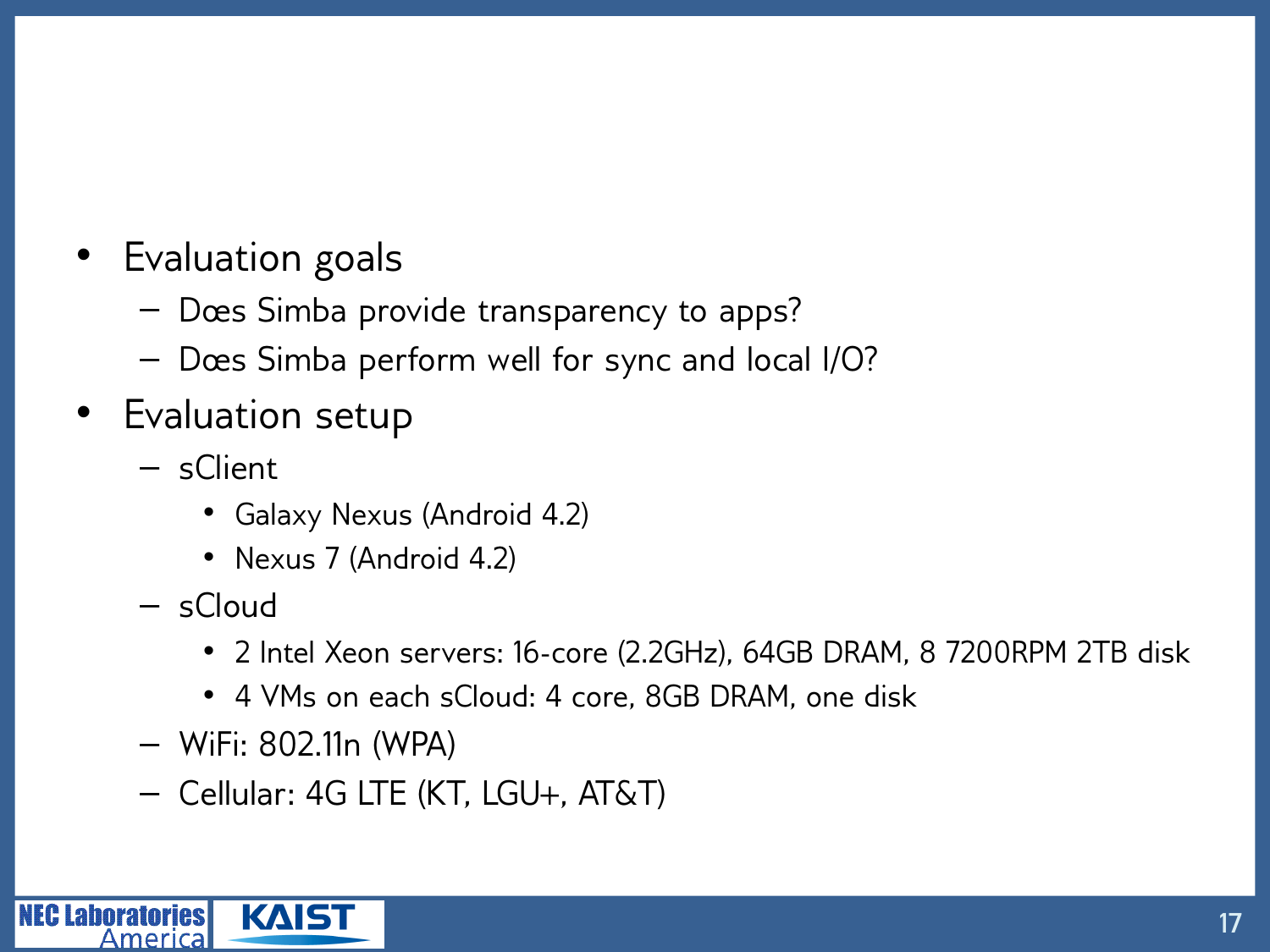

# Evaluation
Evaluation goals
Does Simba provide transparency to apps?
Does Simba perform well for sync and local I/O?
Evaluation setup
sClient
Galaxy Nexus (Android 4.2)
Nexus 7 (Android 4.2)
sCloud
2 Intel Xeon servers: 16-core (2.2GHz), 64GB DRAM, 8 7200RPM 2TB disk
4 VMs on each sCloud: 4 core, 8GB DRAM, one disk
WiFi: 802.11n (WPA)
Cellular: 4G LTE (KT, LGU+, AT&T)
17